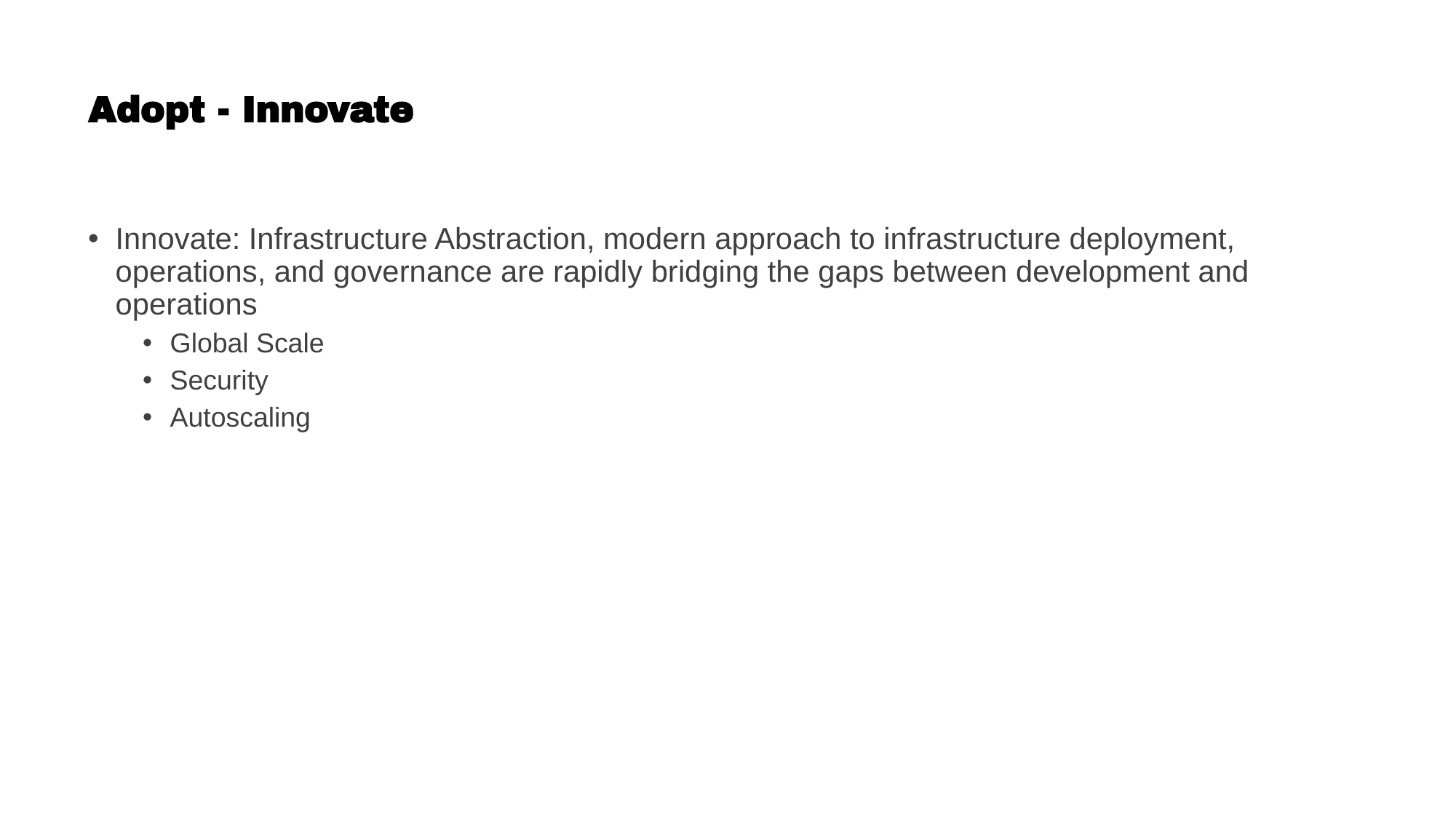

# Adopt - Innovate
Innovate: Infrastructure Abstraction, modern approach to infrastructure deployment, operations, and governance are rapidly bridging the gaps between development and operations
Global Scale
Security
Autoscaling